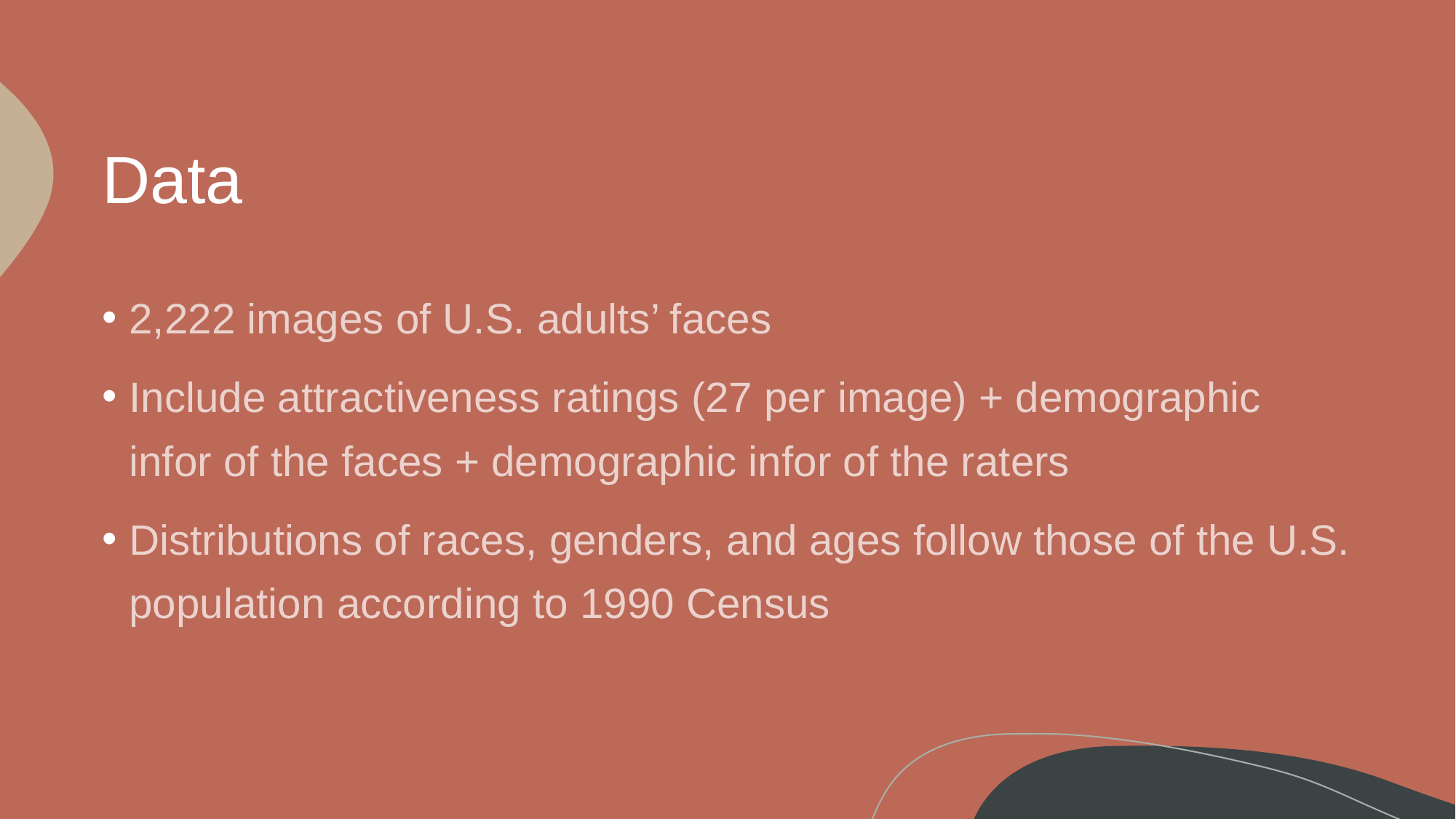

# Data
2,222 images of U.S. adults’ faces
Include attractiveness ratings (27 per image) + demographic infor of the faces + demographic infor of the raters
Distributions of races, genders, and ages follow those of the U.S. population according to 1990 Census